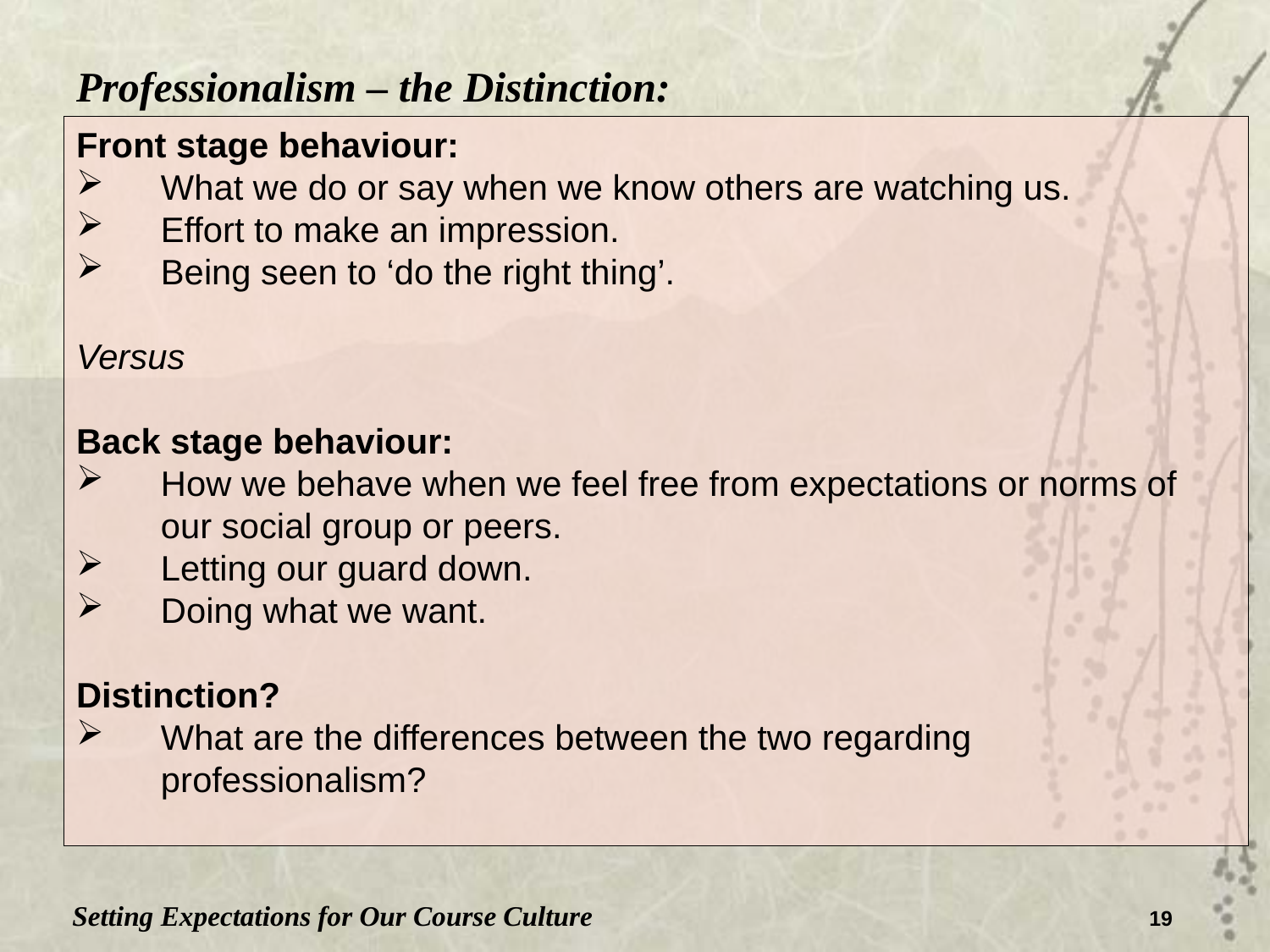

Professionalism – the Distinction:
Front stage behaviour:
What we do or say when we know others are watching us.
Effort to make an impression.
Being seen to ‘do the right thing’.

Versus

Back stage behaviour:
How we behave when we feel free from expectations or norms of our social group or peers.
Letting our guard down.
Doing what we want.

Distinction?
What are the differences between the two regarding professionalism?
Setting Expectations for Our Course Culture
19